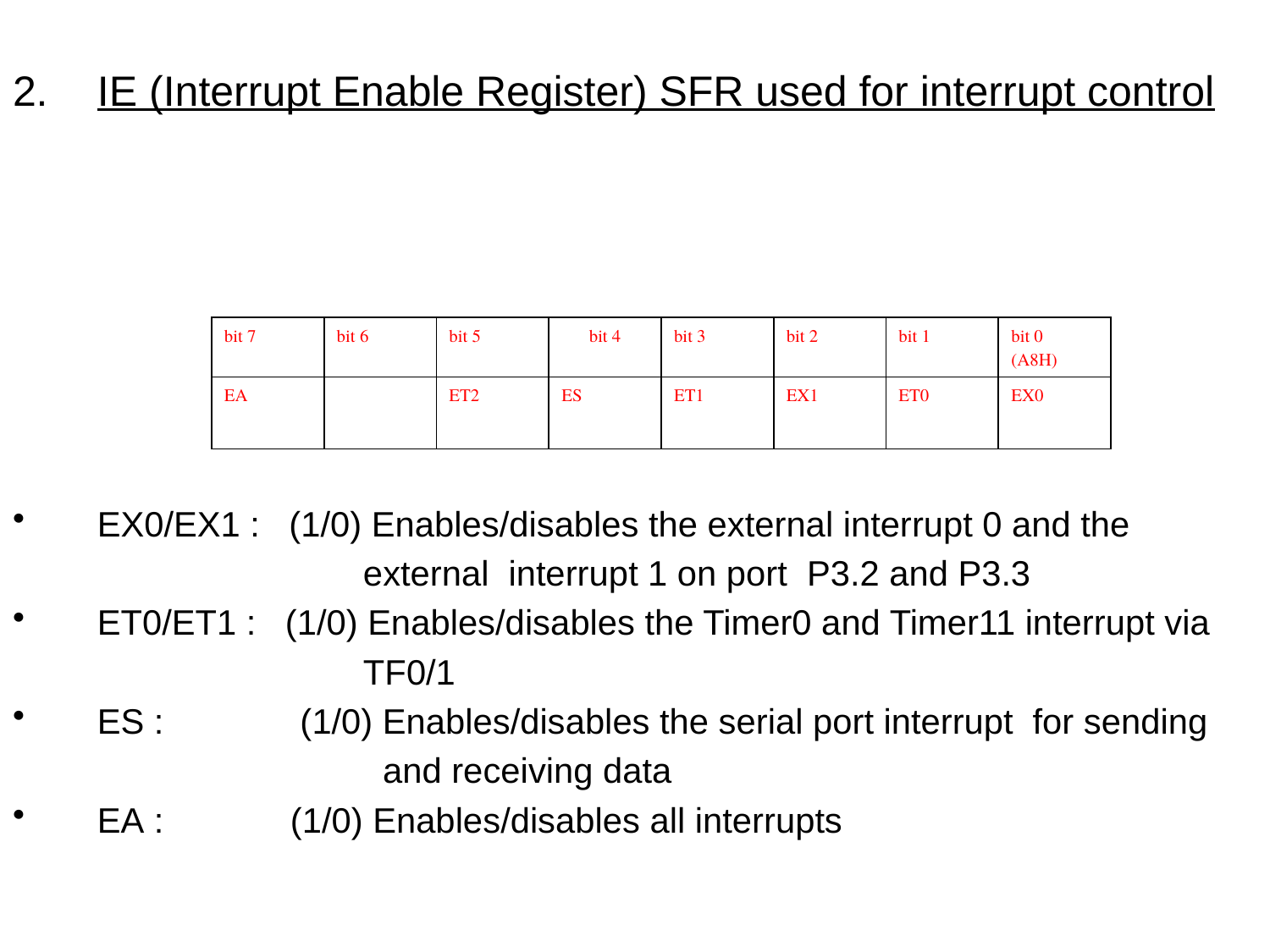

IE (Interrupt Enable Register) SFR used for interrupt control

EX0/EX1 :   (1/0) Enables/disables the external interrupt 0 and the
                                    external  interrupt 1 on port  P3.2 and P3.3
ET0/ET1 :   (1/0) Enables/disables the Timer0 and Timer11 interrupt via
                                    TF0/1
ES :              (1/0) Enables/disables the serial port interrupt  for sending
                                      and receiving data
EA :             (1/0) Enables/disables all interrupts
| bit 7 | bit 6 | bit 5 | bit 4 | bit 3 | bit 2 | bit 1 | bit 0 (A8H) |
| --- | --- | --- | --- | --- | --- | --- | --- |
| EA |  | ET2 | ES | ET1 | EX1 | ET0 | EX0 |